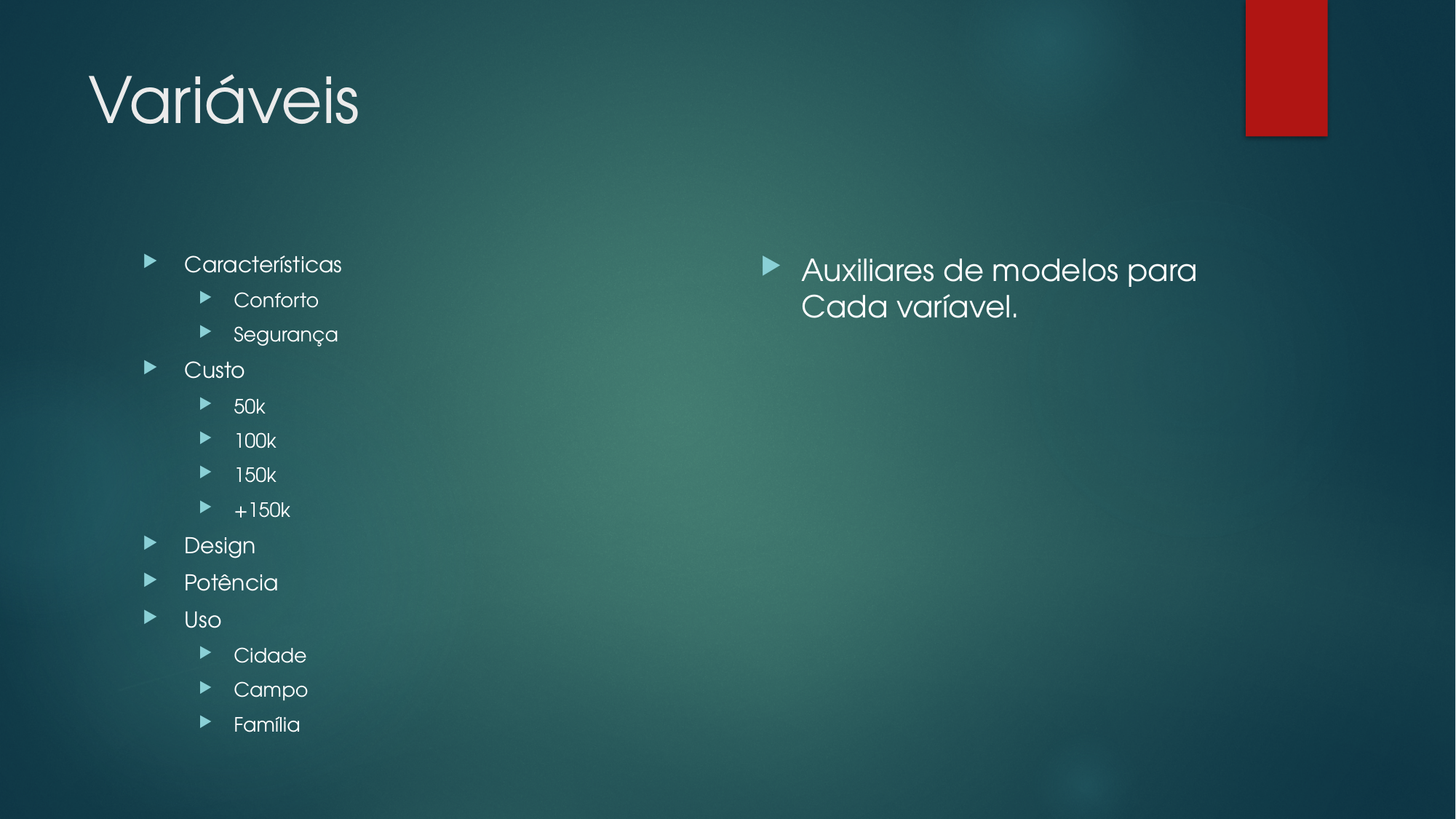

# Variáveis
Características
Conforto
Segurança
Custo
50k
100k
150k
+150k
Design
Potência
Uso
Cidade
Campo
Família

Auxiliares de modelos para Cada varíavel.